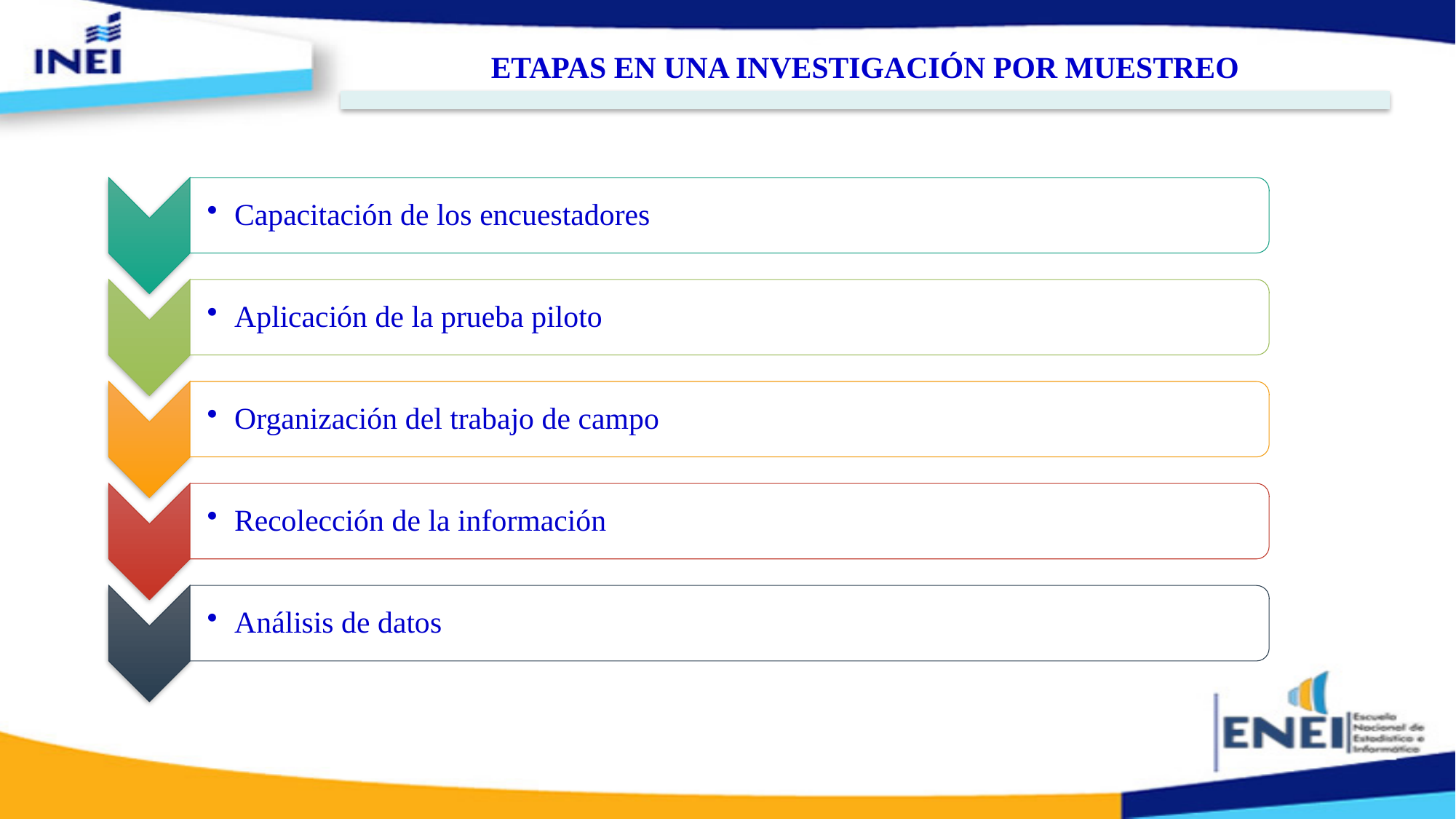

ETAPAS EN UNA INVESTIGACIÓN POR MUESTREO

Capacitación de los encuestadores

Aplicación de la prueba piloto

Organización del trabajo de campo

Recolección de la información

Análisis de datos